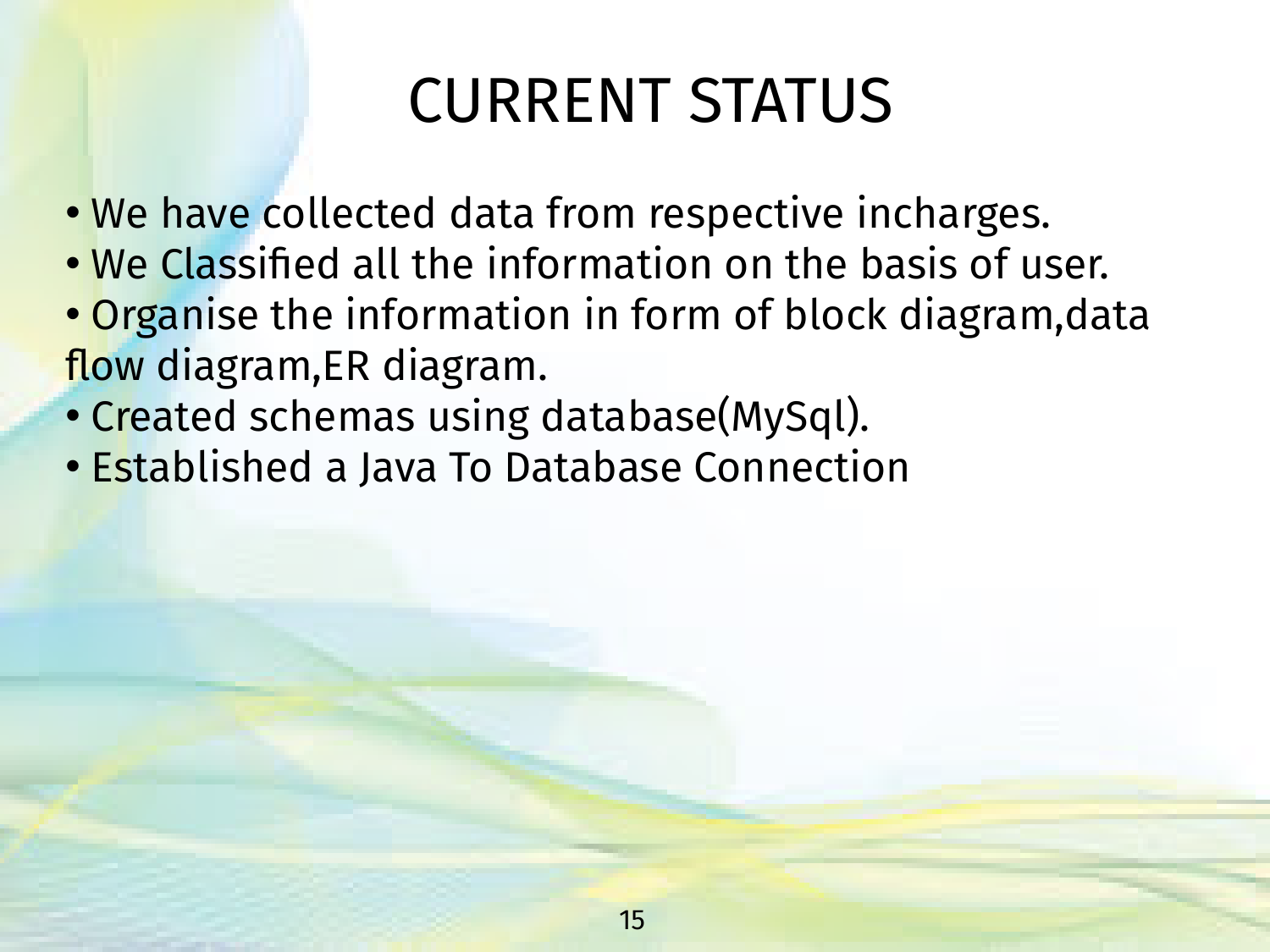

CURRENT STATUS
 We have collected data from respective incharges.
 We Classified all the information on the basis of user.
 Organise the information in form of block diagram,data    flow diagram,ER diagram.
 Created schemas using database(MySql).
 Established a Java To Database Connection

15